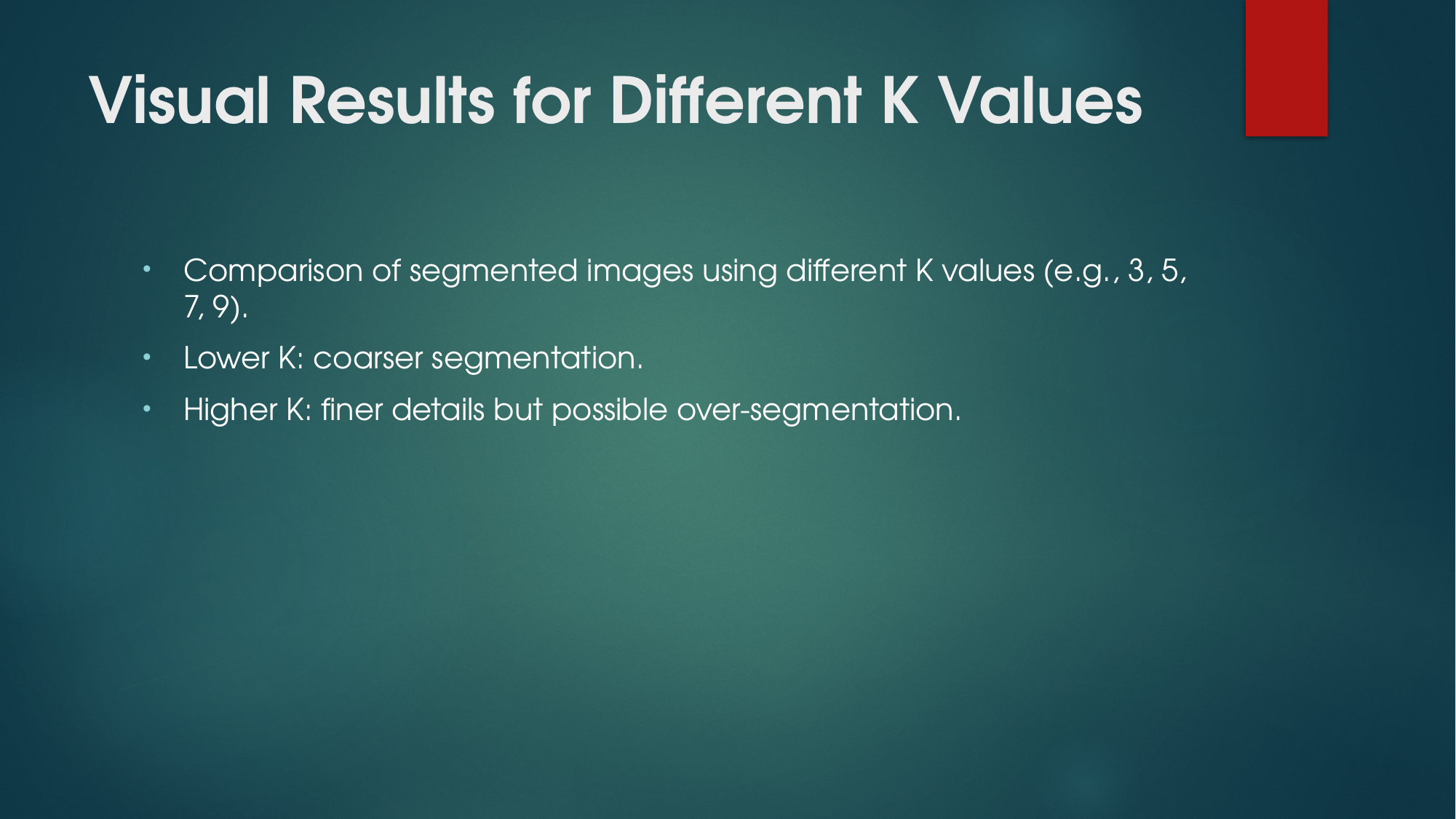

# Visual Results for Different K Values
Comparison of segmented images using different K values (e.g., 3, 5, 7, 9).
Lower K: coarser segmentation.
Higher K: finer details but possible over-segmentation.